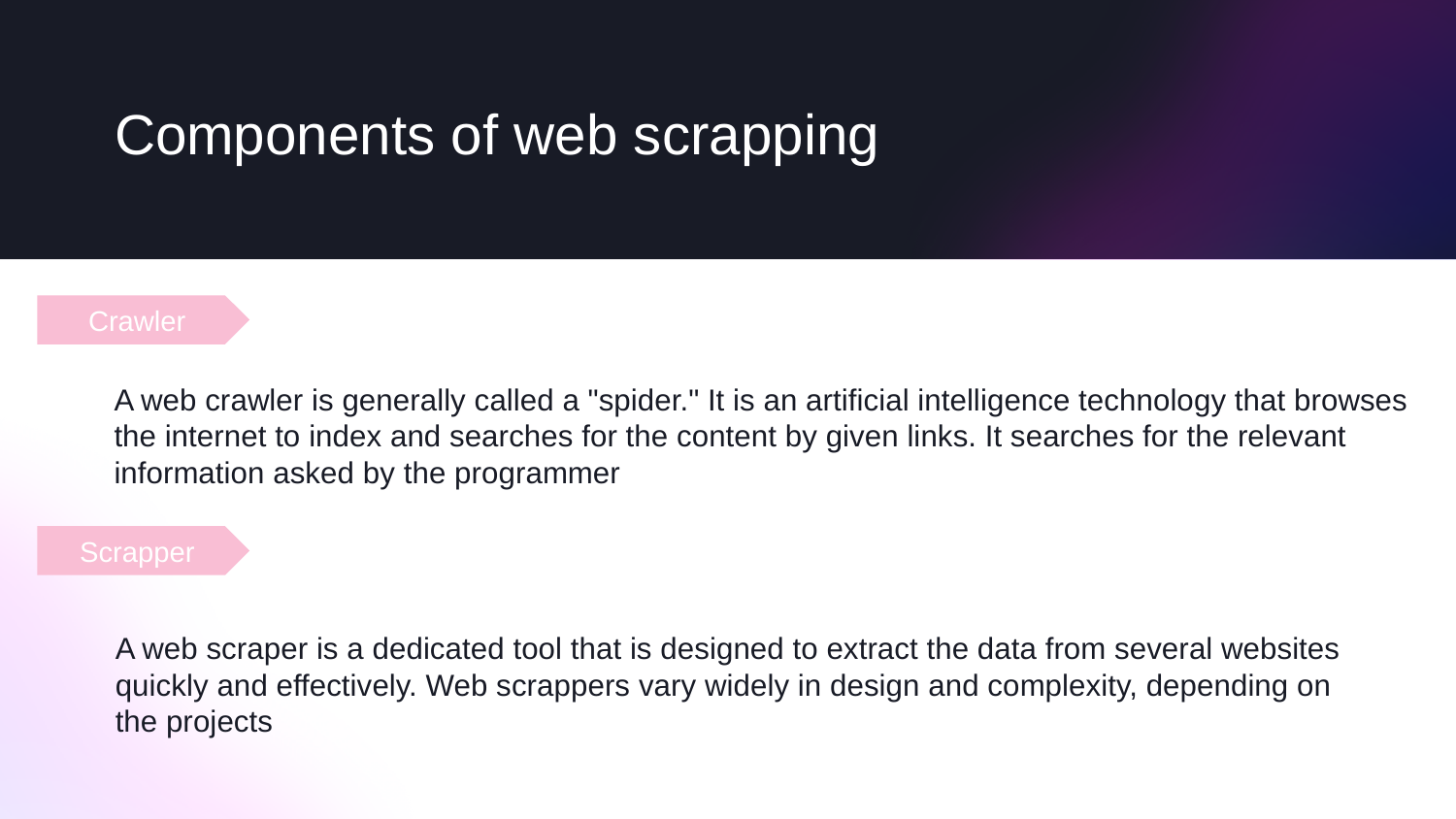

Components of web scrapping
Crawler
A web crawler is generally called a "spider." It is an artificial intelligence technology that browses the internet to index and searches for the content by given links. It searches for the relevant information asked by the programmer
Scrapper
A web scraper is a dedicated tool that is designed to extract the data from several websites quickly and effectively. Web scrappers vary widely in design and complexity, depending on
the projects